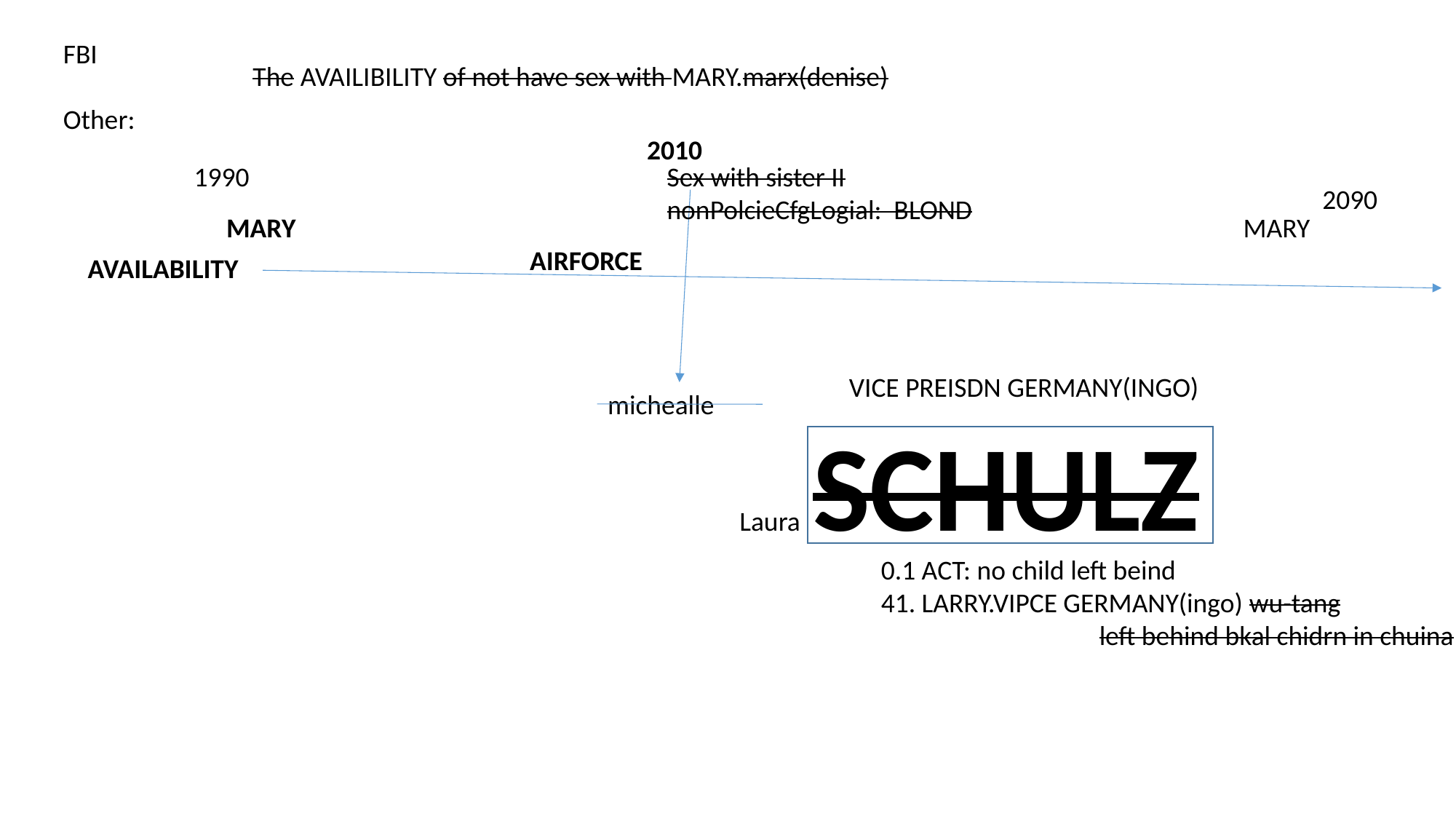

FBI

Other:
The AVAILIBILITY of not have sex with MARY.marx(denise)
2010
1990
Sex with sister II
nonPolcieCfgLogial:  BLOND
2090
MARY
MARY
AIRFORCE
AVAILABILITY
VICE PREISDN GERMANY(INGO)
michealle
Laura  SCHULZ

0.1 ACT: no child left beind
41. LARRY.VIPCE GERMANY(ingo) wu-tang
		left behind bkal chidrn in chuina